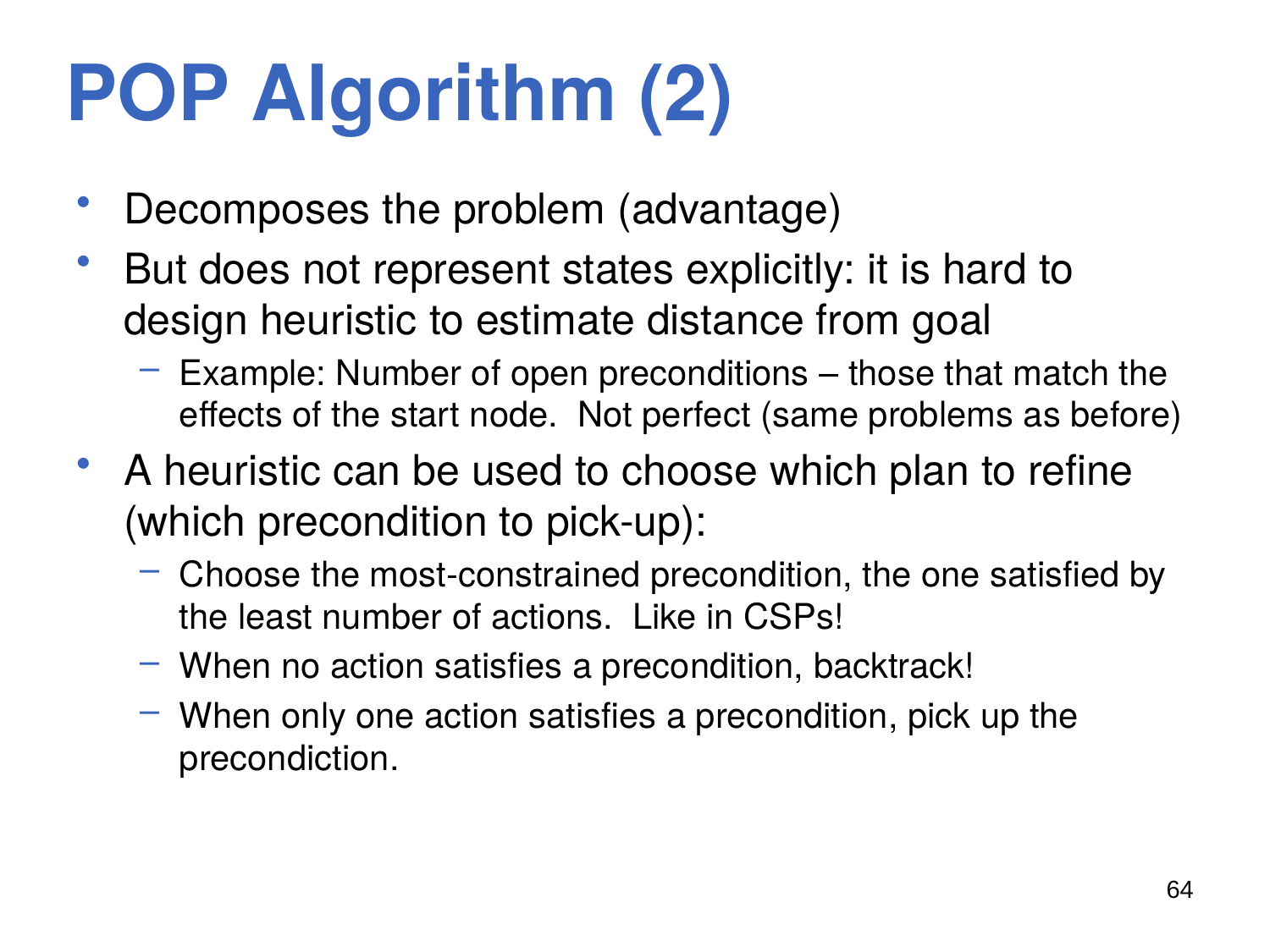

# POP Algorithm (2)
Decomposes the problem (advantage)
But does not represent states explicitly: it is hard to design heuristic to estimate distance from goal
Example: Number of open preconditions – those that match the effects of the start node.  Not perfect (same problems as before)
A heuristic can be used to choose which plan to refine (which precondition to pick-up):
Choose the most-constrained precondition, the one satisfied by the least number of actions.  Like in CSPs!
When no action satisfies a precondition, backtrack!
When only one action satisfies a precondition, pick up the precondiction.

64